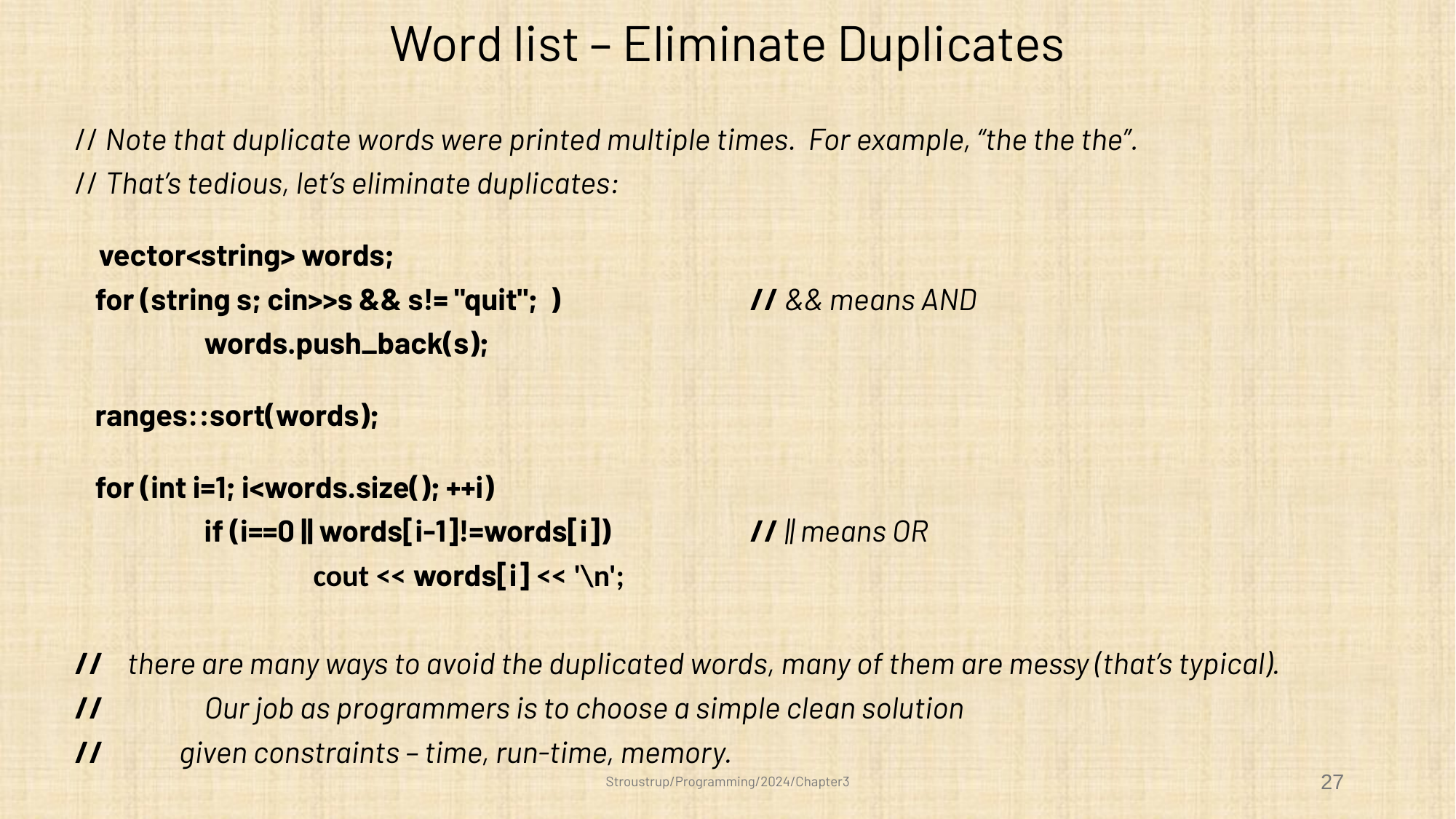

# Word list – Eliminate Duplicates
// Note that duplicate words were printed multiple times.  For example, “the the the”.
// That’s tedious, let’s eliminate duplicates:

    vector<string> words;
	for (string s; cin>>s && s!= "quit";  ) 		// && means AND
		words.push_back(s);

	ranges::sort(words);

	for (int i=1; i<words.size(); ++i)
		if (i==0 || words[i-1]!=words[i]) 		// || means OR
			cout << words[i] << '\n';

//    there are many ways to avoid the duplicated words, many of them are messy (that’s typical).
//	Our job as programmers is to choose a simple clean solution
//             given constraints – time, run-time, memory.
Stroustrup/Programming/2024/Chapter3
27